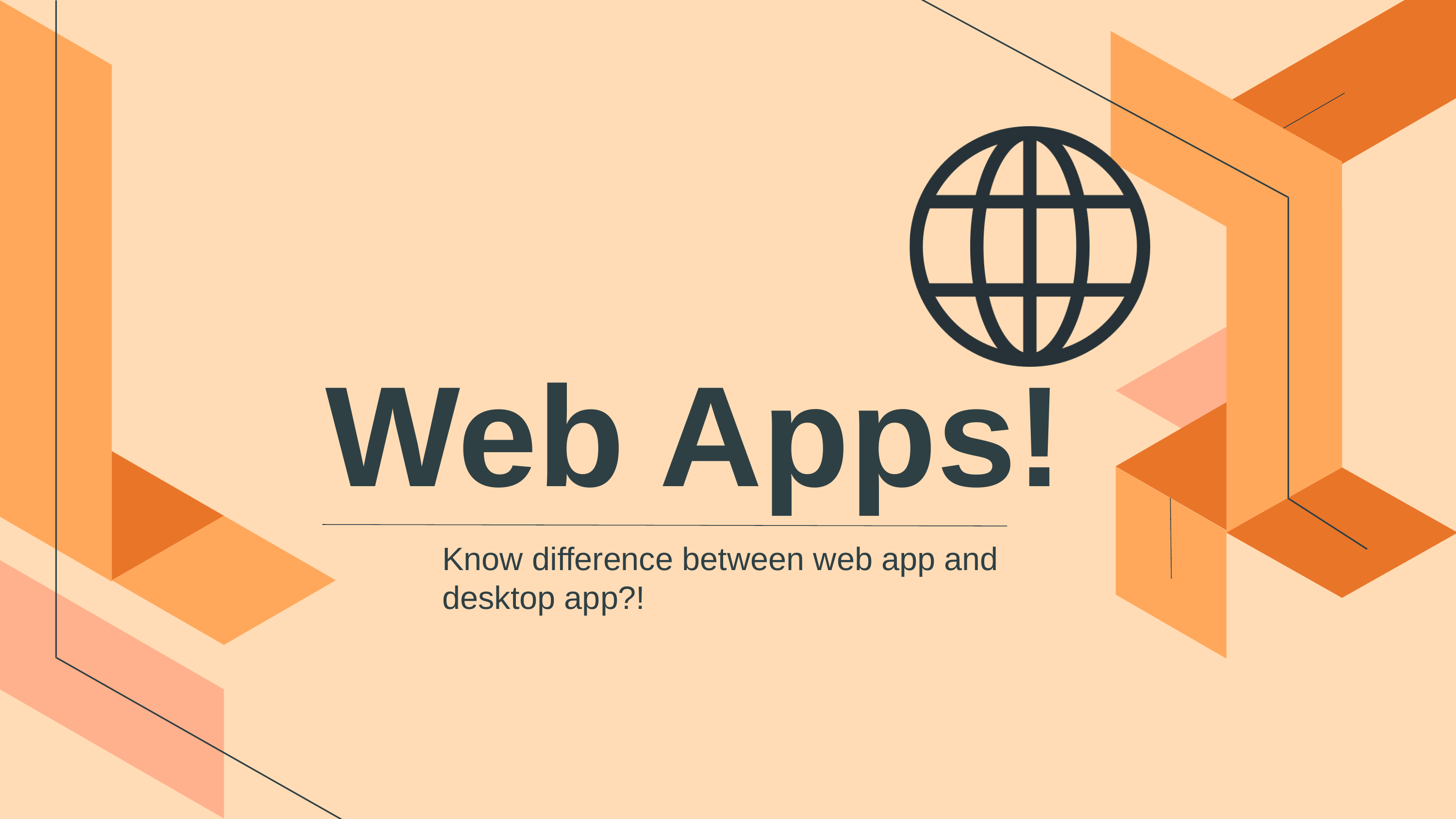

Web Apps!

Know difference between web app and desktop app?!